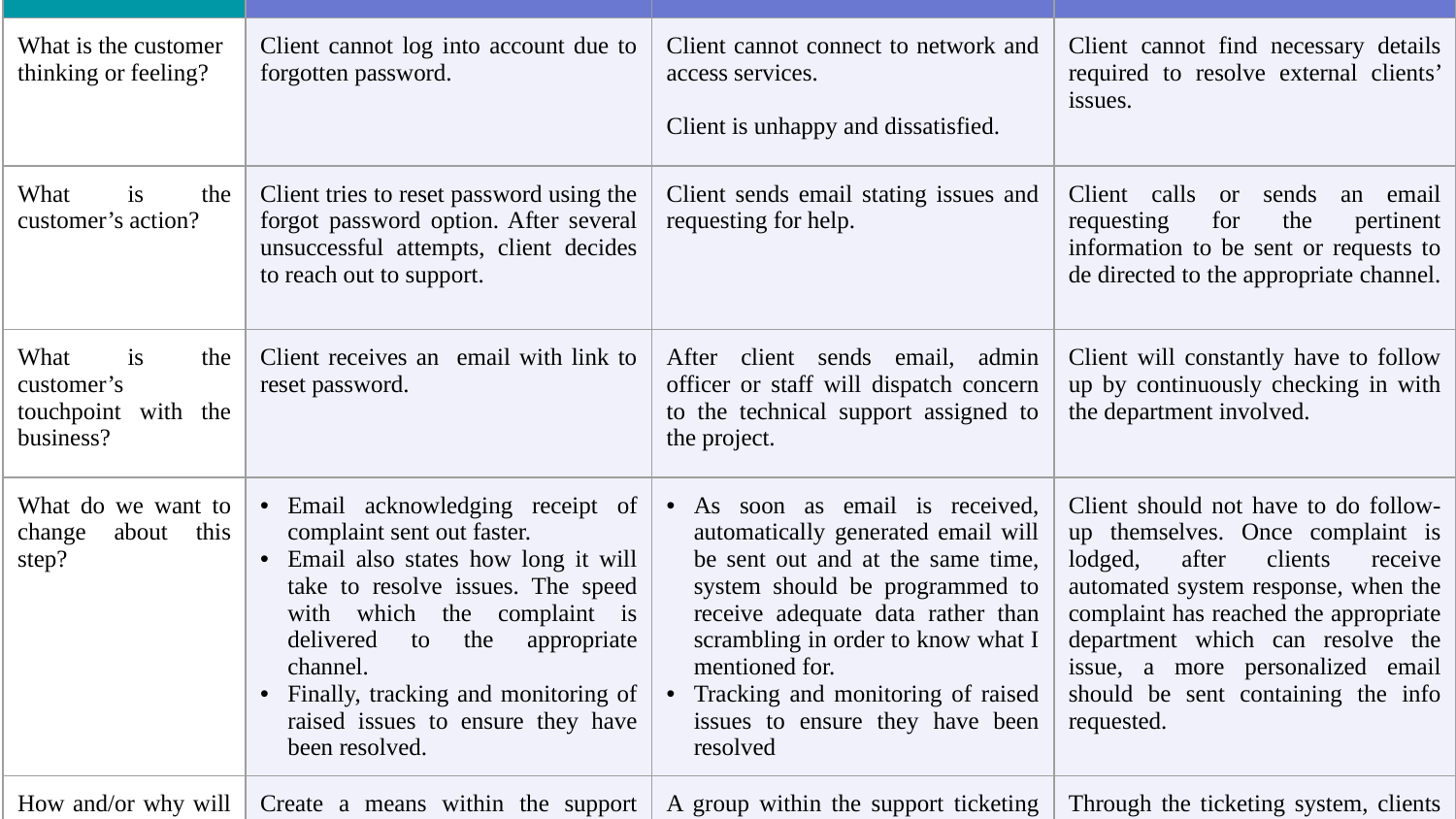

| Customer Journey: Current State; Internal client | Case 1 | Case 2 | Case 3 |
| --- | --- | --- | --- |
| What is the customer thinking or feeling? | Client cannot log into account due to forgotten password. | Client cannot connect to network and access services. Client is unhappy and dissatisfied. | Client cannot find necessary details required to resolve external clients’ issues. |
| What is the customer’s action? | Client tries to reset password using the forgot password option. After several unsuccessful attempts, client decides to reach out to support. | Client sends email stating issues and requesting for help. | Client calls or sends an email requesting for the pertinent information to be sent or requests to de directed to the appropriate channel. |
| What is the customer’s touchpoint with the business? | Client receives an email with link to reset password. | After client sends email, admin officer or staff will dispatch concern to the technical support assigned to the project. | Client will constantly have to follow up by continuously checking in with the department involved. |
| What do we want to change about this step? | Email acknowledging receipt of complaint sent out faster. Email also states how long it will take to resolve issues. The speed with which the complaint is delivered to the appropriate channel. Finally, tracking and monitoring of raised issues to ensure they have been resolved. | As soon as email is received, automatically generated email will be sent out and at the same time, system should be programmed to receive adequate data rather than scrambling in order to know what I mentioned for. Tracking and monitoring of raised issues to ensure they have been resolved | Client should not have to do follow-up themselves. Once complaint is lodged, after clients receive automated system response, when the complaint has reached the appropriate department which can resolve the issue, a more personalized email should be sent containing the info requested. |
| How and/or why will we make this change? | Create a means within the support ticketing system that enables complaints to be lodged at appropriate channel and be resolved faster. | A group within the support ticketing system should be assigned the task of monitoring filed claims to ensure they are resolved on time. | Through the ticketing system, clients will fill a form provided to give company details needed to sort issue out. Following the provision of the information, the complaint will be transferred to the appropriate department. |